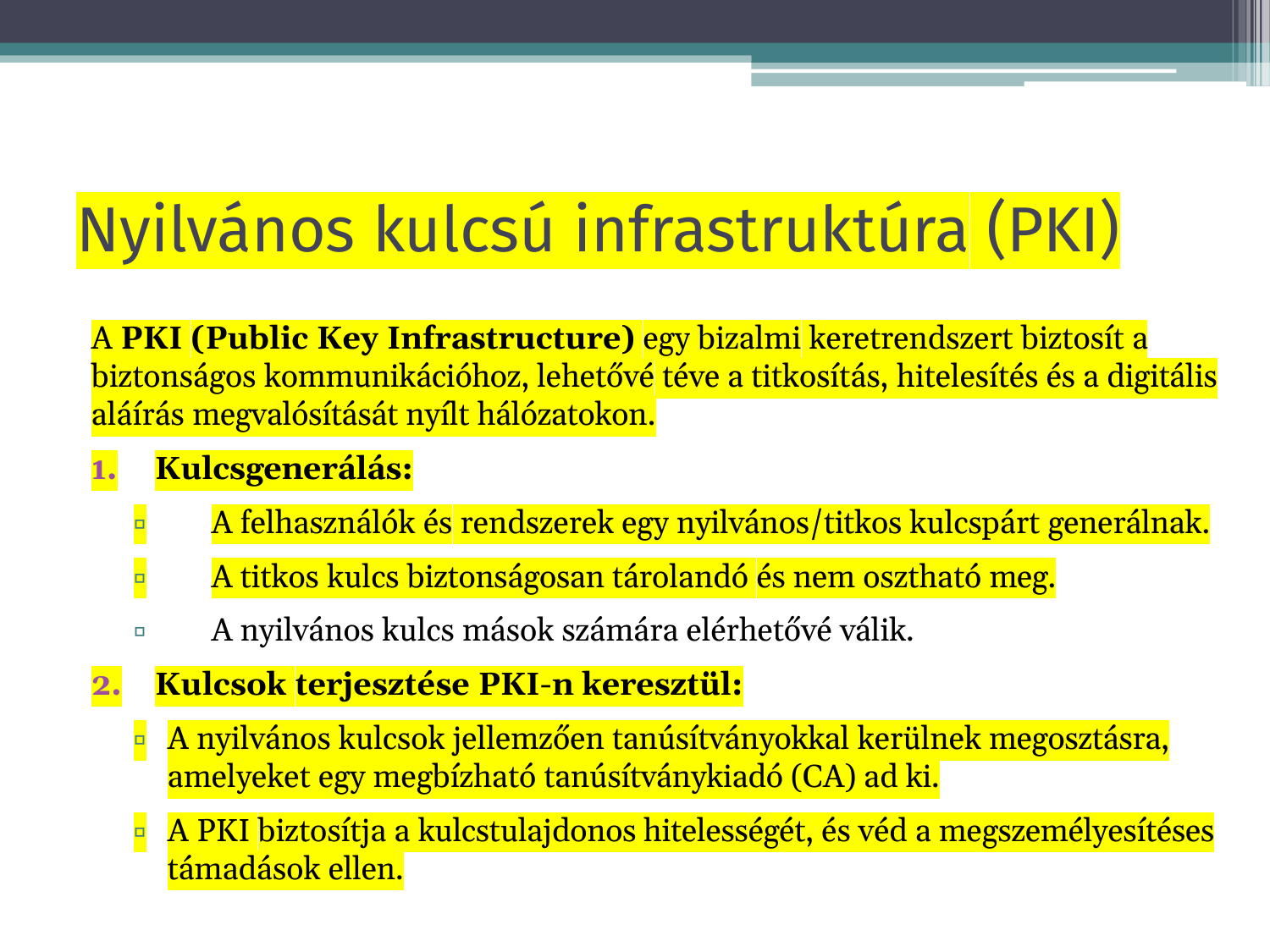

# Nyilvános kulcsú infrastruktúra (PKI)
A PKI (Public Key Infrastructure) egy bizalmi keretrendszert biztosít a biztonságos kommunikációhoz, lehetővé téve a titkosítás, hitelesítés és a digitális aláírás megvalósítását nyílt hálózatokon.
Kulcsgenerálás:
▫	A felhasználók és rendszerek egy nyilvános/titkos kulcspárt generálnak.
▫	A titkos kulcs biztonságosan tárolandó és nem osztható meg.
▫	A nyilvános kulcs mások számára elérhetővé válik.
Kulcsok terjesztése PKI-n keresztül:
▫	A nyilvános kulcsok jellemzően tanúsítványokkal kerülnek megosztásra, amelyeket egy megbízható tanúsítványkiadó (CA) ad ki.
▫	A PKI biztosítja a kulcstulajdonos hitelességét, és véd a megszemélyesítéses támadások ellen.